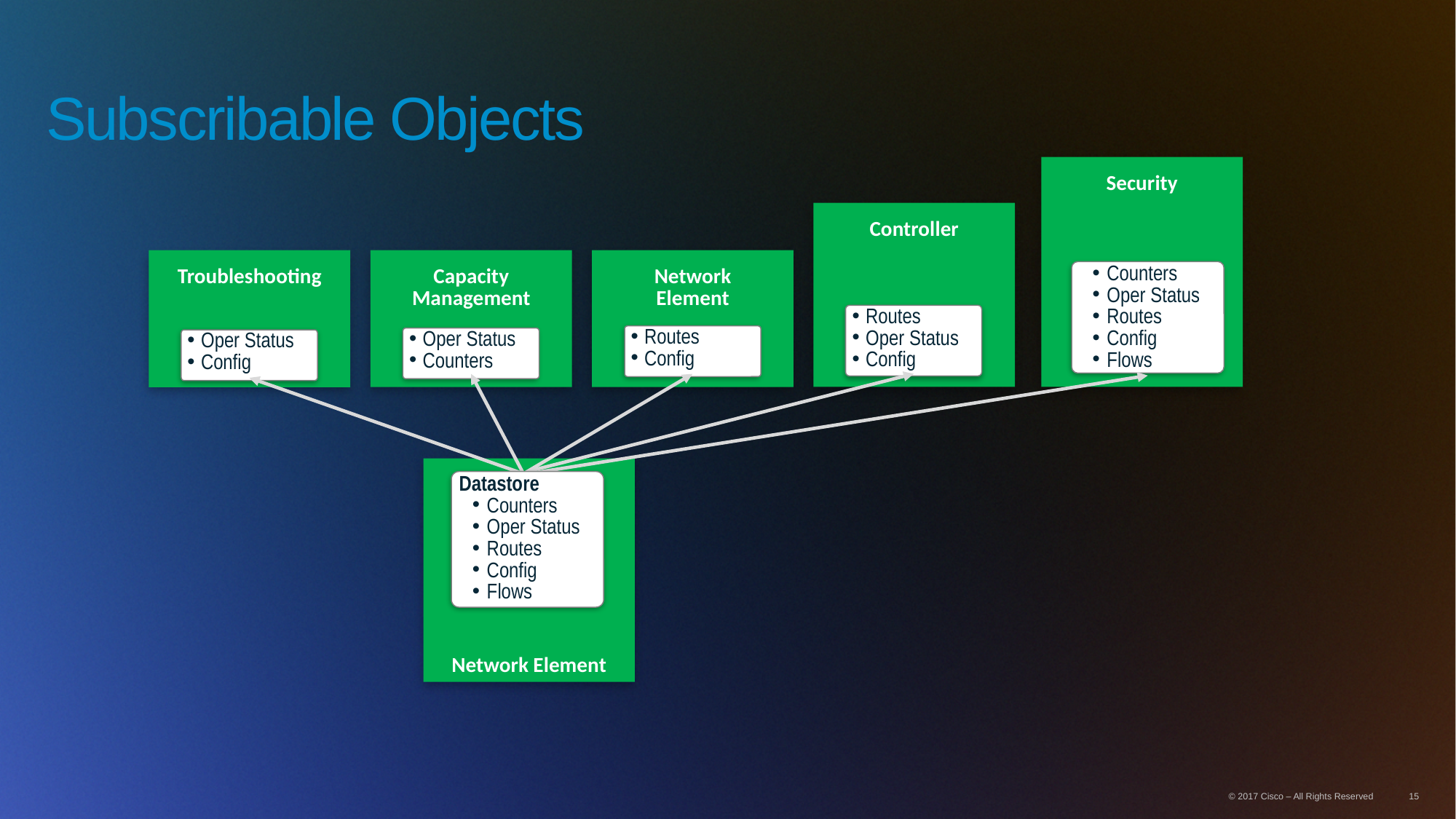

# Subscribable Objects
Security

Controller

Capacity Management

Network
Element

Troubleshooting

Counters
Oper Status
Routes
Config
Flows
Routes
Oper Status
Config
Routes
Config
Oper Status
Counters
Oper Status
Config
Network Element
Datastore
Counters
Oper Status
Routes
Config
Flows